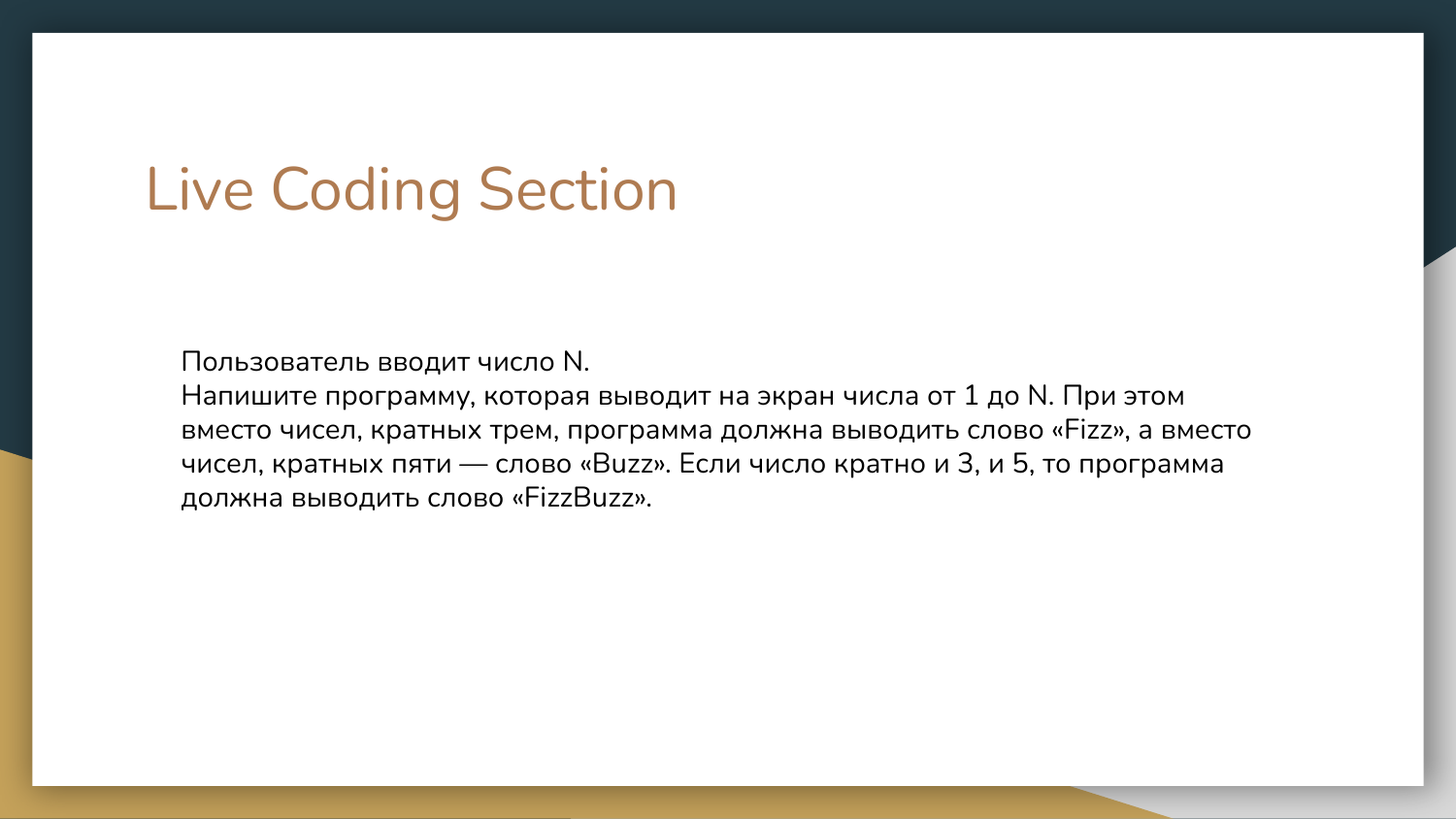

# Live Coding Section
Пользователь вводит число N.
Напишите программу, которая выводит на экран числа от 1 до N. При этом вместо чисел, кратных трем, программа должна выводить слово «Fizz», а вместо чисел, кратных пяти — слово «Buzz». Если число кратно и 3, и 5, то программа должна выводить слово «FizzBuzz».